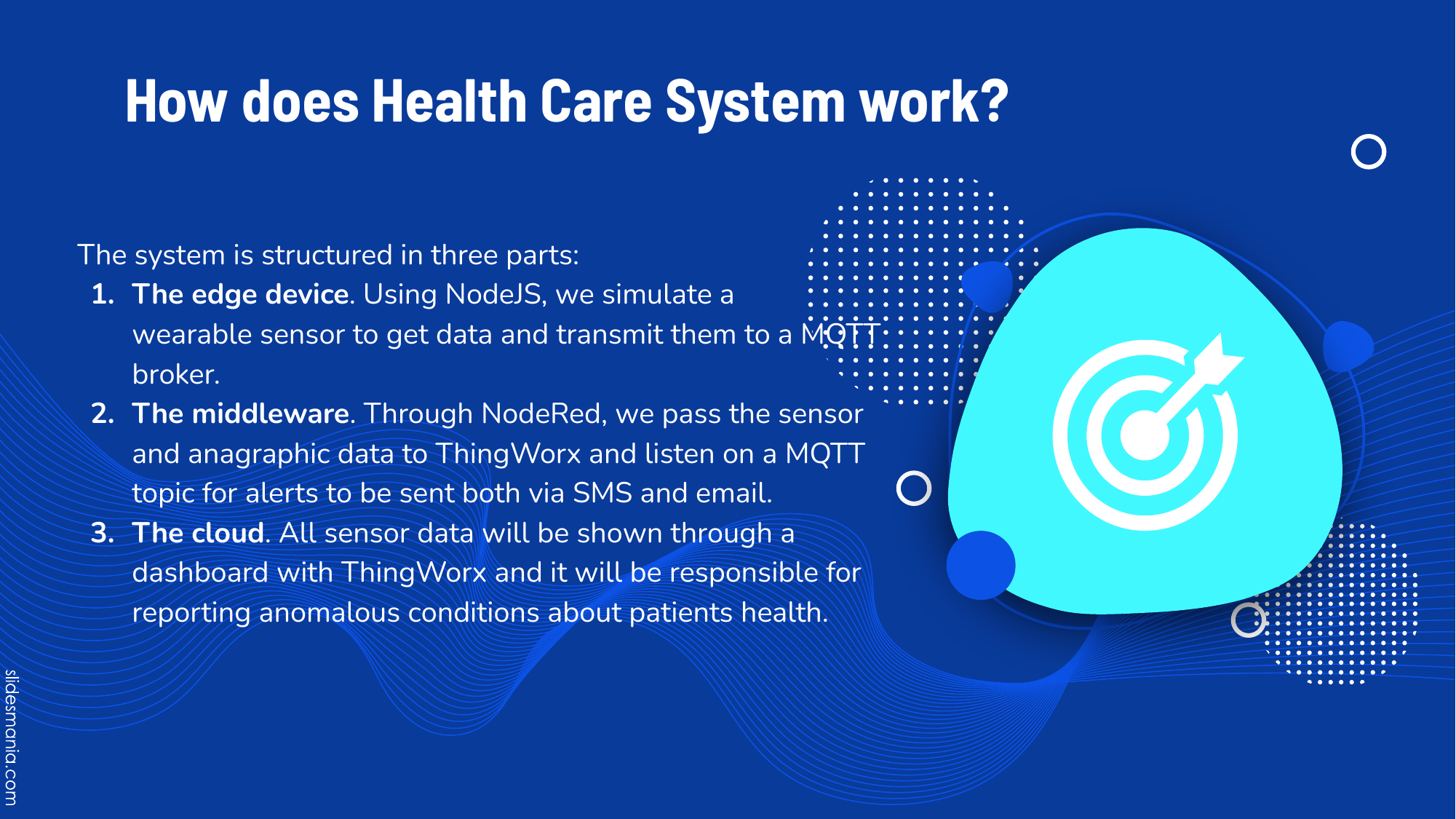

# How does Health Care System work?

The system is structured in three parts:
The edge device. Using NodeJS, we simulate a
wearable sensor to get data and transmit them to a MQTT broker.
The middleware. Through NodeRed, we pass the sensor and anagraphic data to ThingWorx and listen on a MQTT topic for alerts to be sent both via SMS and email.
The cloud. All sensor data will be shown through a dashboard with ThingWorx and it will be responsible for reporting anomalous conditions about patients health.